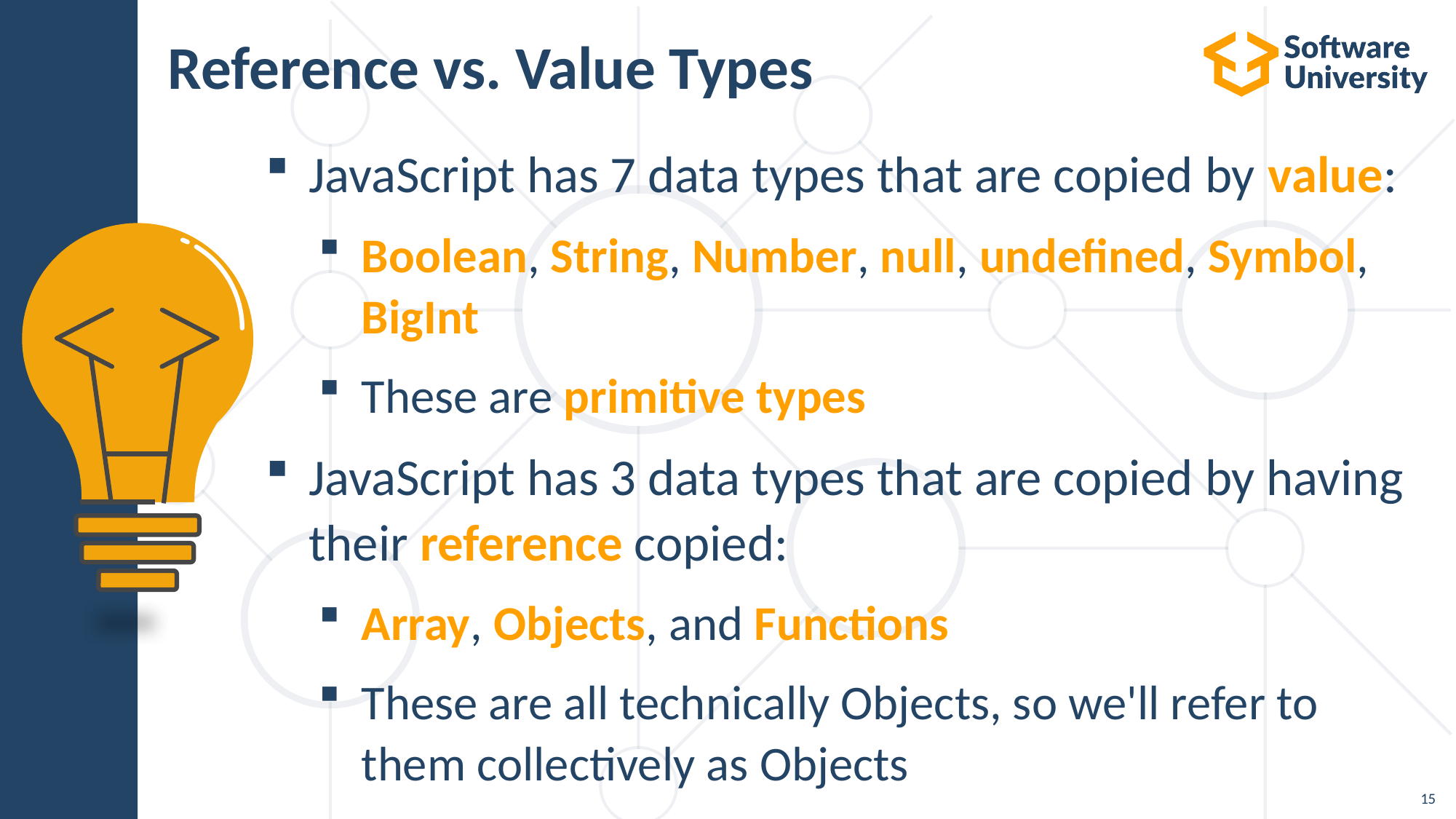

# Reference vs. Value Types
JavaScript has 7 data types that are copied by value:
Boolean, String, Number, null, undefined, Symbol, BigInt
These are primitive types
JavaScript has 3 data types that are copied by having their reference copied:
Array, Objects, and Functions
These are all technically Objects, so we'll refer to
them collectively as Objects
15